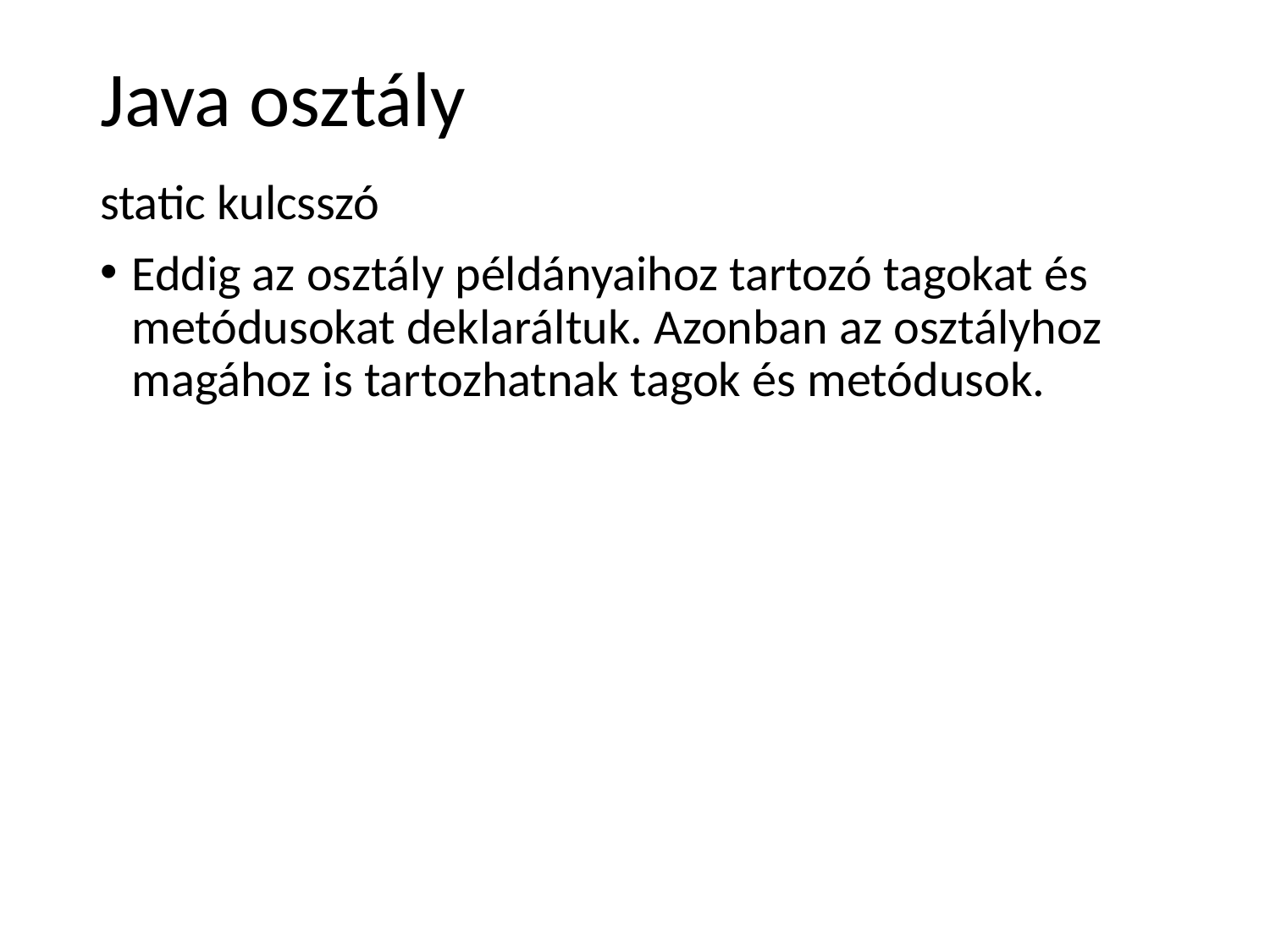

# Java osztály
static kulcsszó
Eddig az osztály példányaihoz tartozó tagokat és metódusokat deklaráltuk. Azonban az osztályhoz magához is tartozhatnak tagok és metódusok.